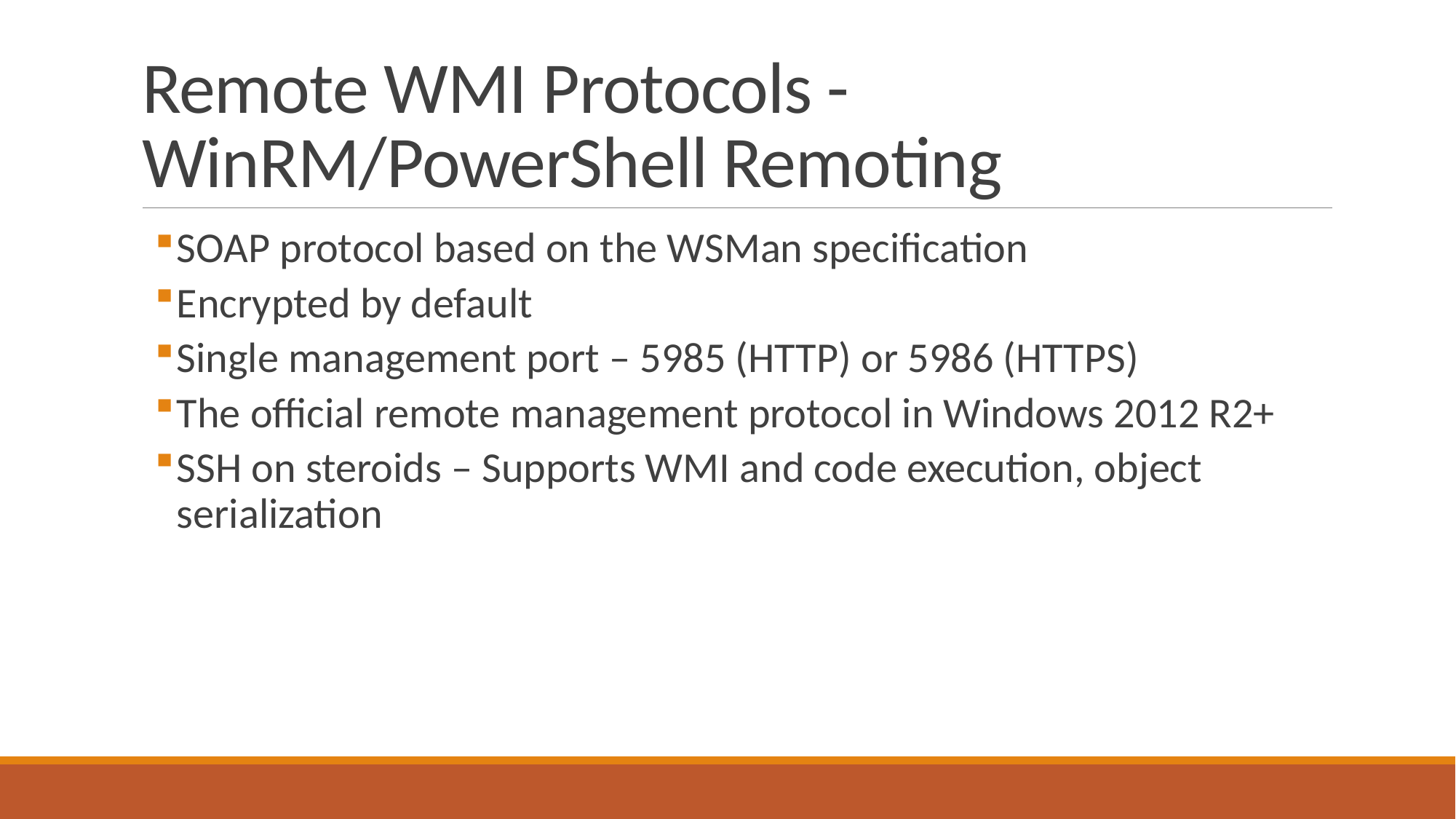

# Remote WMI Protocols - WinRM/PowerShell Remoting
SOAP protocol based on the WSMan specification
Encrypted by default
Single management port – 5985 (HTTP) or 5986 (HTTPS)
The official remote management protocol in Windows 2012 R2+
SSH on steroids – Supports WMI and code execution, object serialization